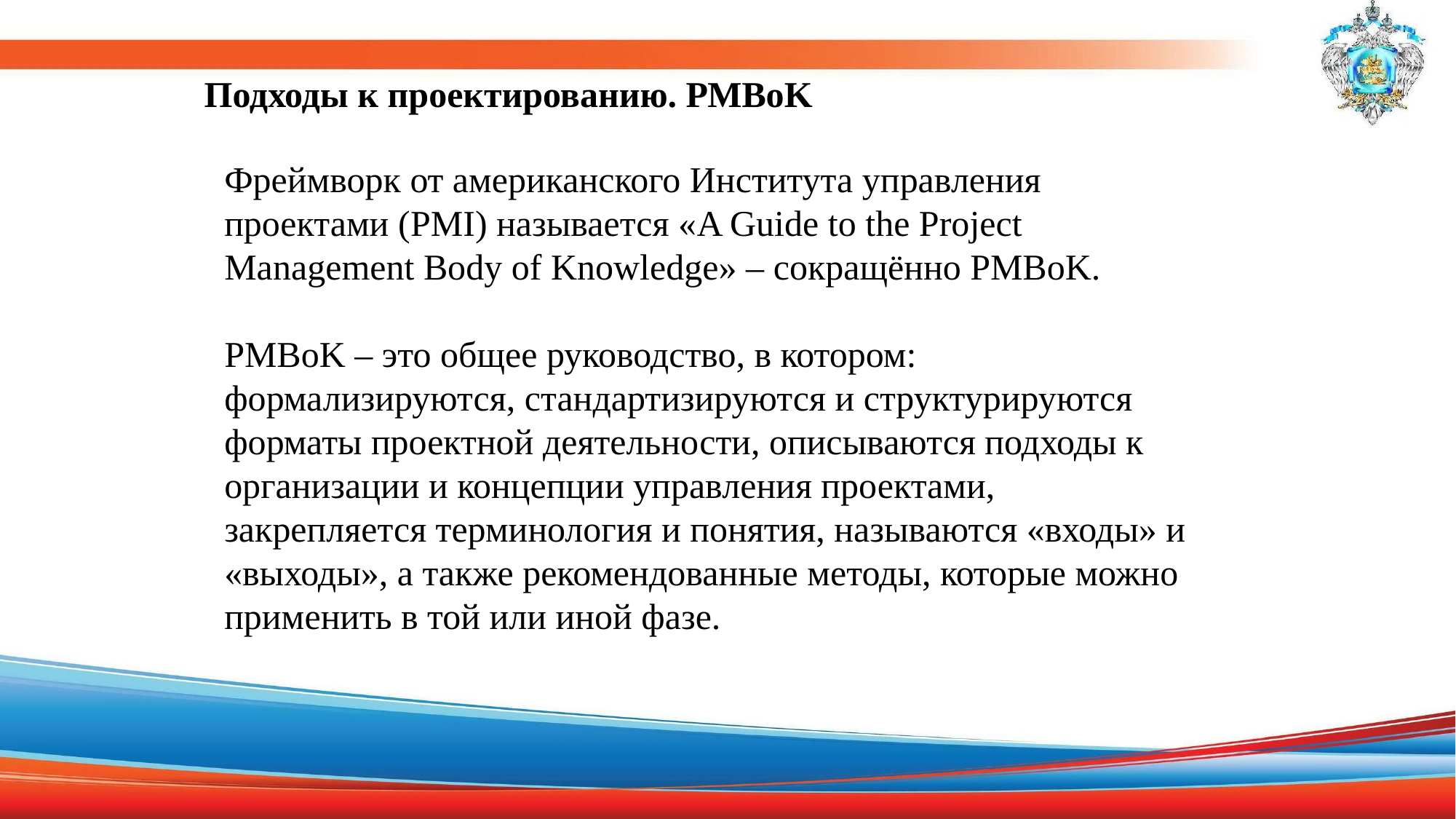

# Подходы к проектированию. РМВоK
Фреймворк от американского Института управления проектами (PMI) называется «A Guide to the Project Management Body of Knowledge» – сокращённо PMBoK.

PMBoK – это общее руководство, в котором: формализируются, стандартизируются и структурируются форматы проектной деятельности, описываются подходы к организации и концепции управления проектами, закрепляется терминология и понятия, называются «входы» и «выходы», а также рекомендованные методы, которые можно применить в той или иной фазе.